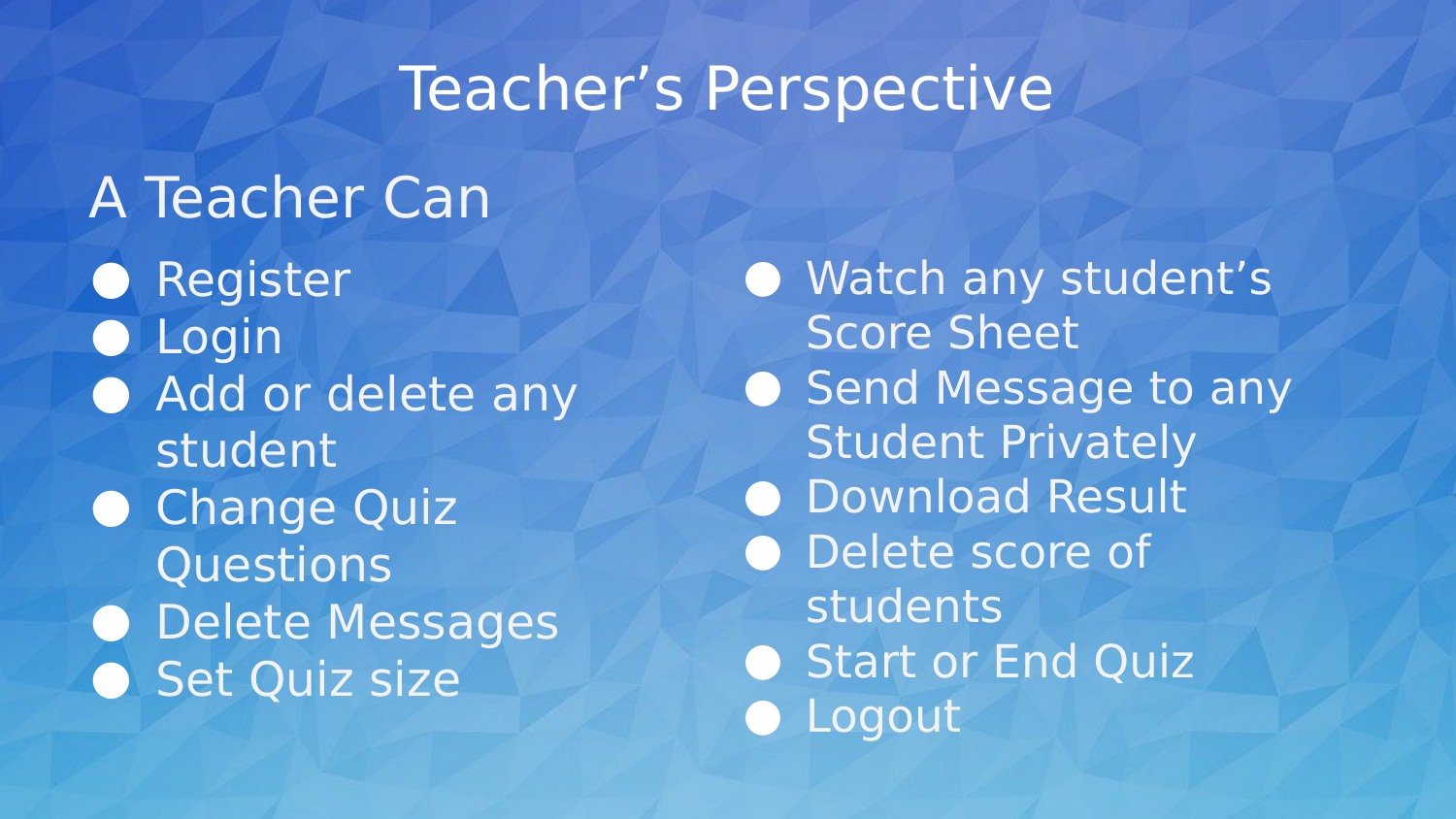

# Teacher’s Perspective
A Teacher Can
Register
Login
Add or delete any student
Change Quiz Questions
Delete Messages
Set Quiz size
Watch any student’s Score Sheet
Send Message to any Student Privately
Download Result
Delete score of students
Start or End Quiz
Logout